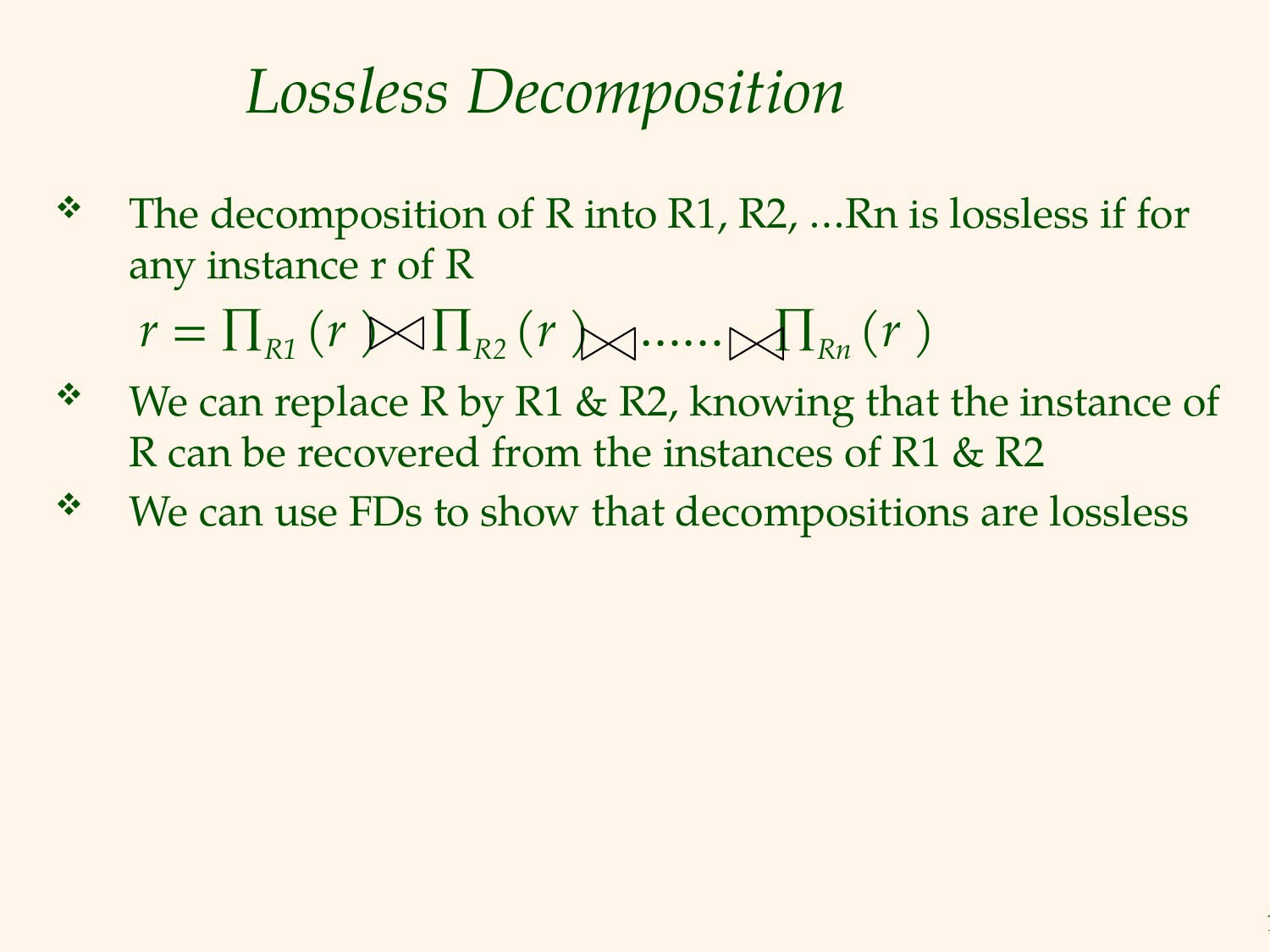

# Lossless Decomposition
The decomposition of R into R1, R2, …Rn is lossless if for any instance r of R
	 r = ∏R1 (r )    ∏R2 (r )    ……    ∏Rn (r )
We can replace R by R1 & R2, knowing that the instance of R can be recovered from the instances of R1 & R2
We can use FDs to show that decompositions are lossless